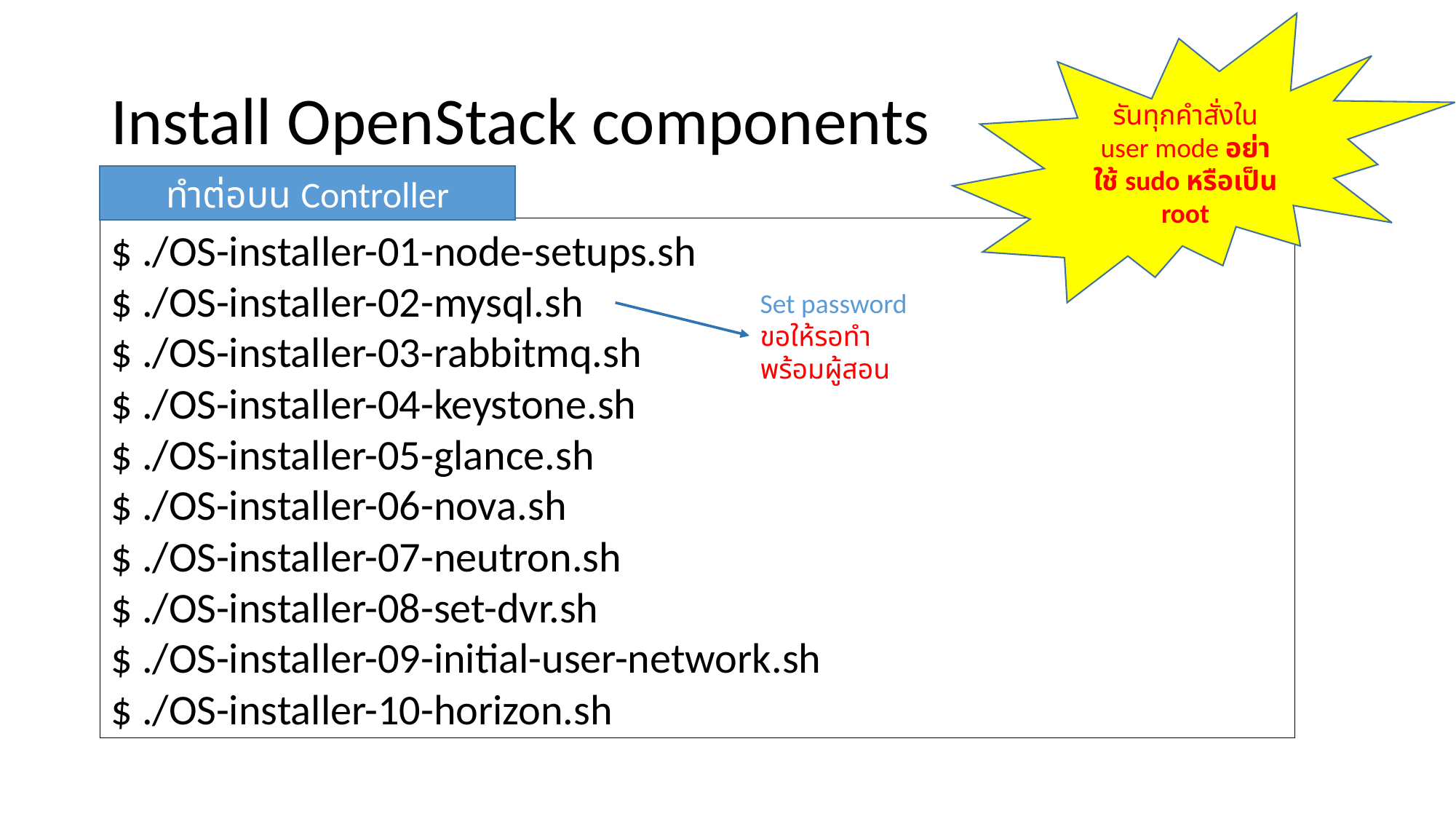

รันทุกคำสั่งใน user mode อย่าใช้ sudo หรือเป็น root
# Install OpenStack components
ทำต่อบน Controller
$ ./OS-installer-01-node-setups.sh
$ ./OS-installer-02-mysql.sh
$ ./OS-installer-03-rabbitmq.sh
$ ./OS-installer-04-keystone.sh
$ ./OS-installer-05-glance.sh
$ ./OS-installer-06-nova.sh
$ ./OS-installer-07-neutron.sh
$ ./OS-installer-08-set-dvr.sh
$ ./OS-installer-09-initial-user-network.sh
$ ./OS-installer-10-horizon.sh
Set password ขอให้รอทำพร้อมผู้สอน